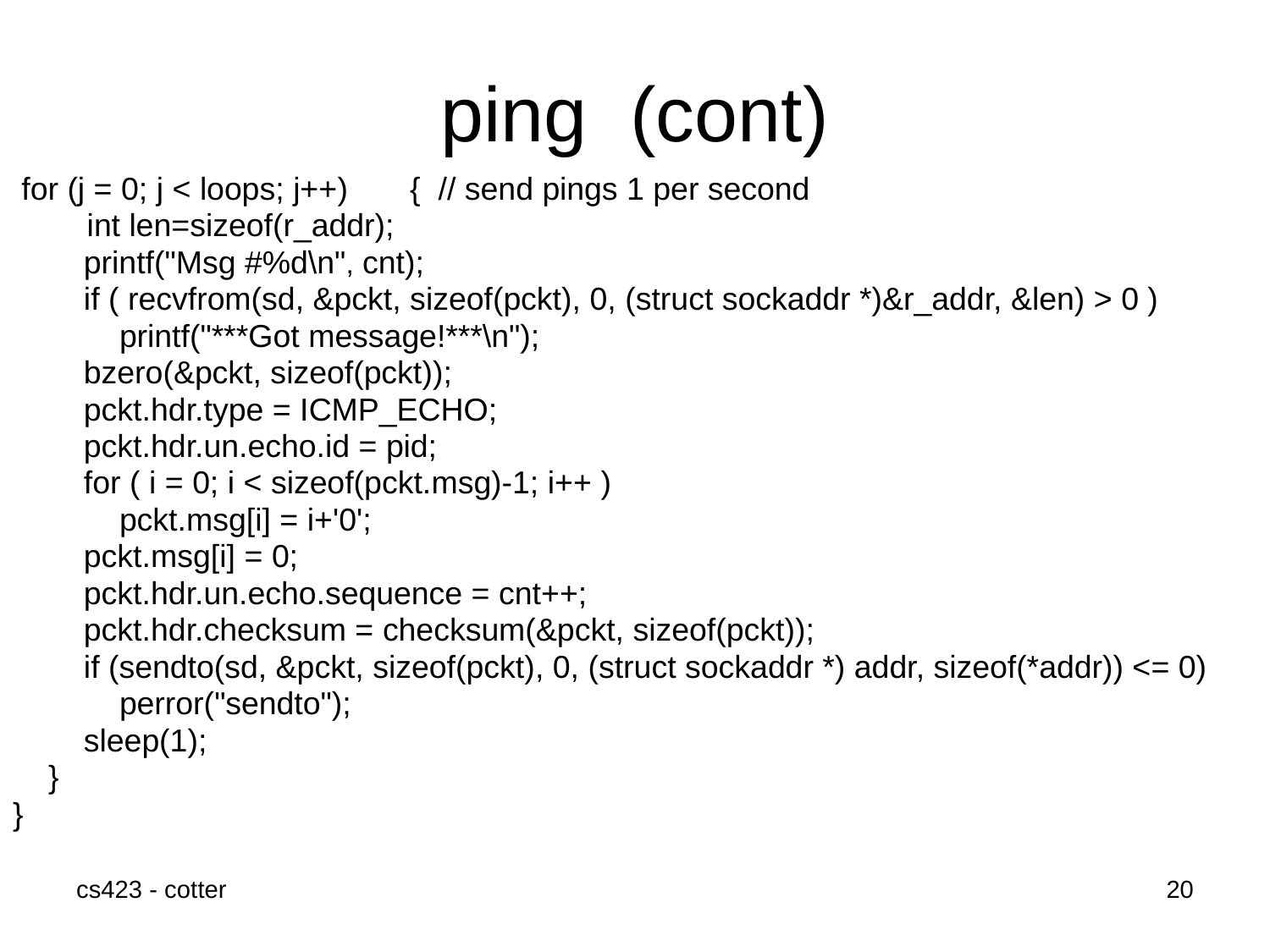

# ping  (cont)
 for (j = 0; j < loops; j++)       {  // send pings 1 per second
	   int len=sizeof(r_addr);
        printf("Msg #%d\n", cnt);
        if ( recvfrom(sd, &pckt, sizeof(pckt), 0, (struct sockaddr *)&r_addr, &len) > 0 )
            printf("***Got message!***\n");
        bzero(&pckt, sizeof(pckt));
        pckt.hdr.type = ICMP_ECHO;
        pckt.hdr.un.echo.id = pid;
        for ( i = 0; i < sizeof(pckt.msg)-1; i++ )
            pckt.msg[i] = i+'0';
        pckt.msg[i] = 0;
        pckt.hdr.un.echo.sequence = cnt++;
        pckt.hdr.checksum = checksum(&pckt, sizeof(pckt));
        if (sendto(sd, &pckt, sizeof(pckt), 0, (struct sockaddr *) addr, sizeof(*addr)) <= 0)
            perror("sendto");
        sleep(1);
    }
}
cs423 - cotter
20